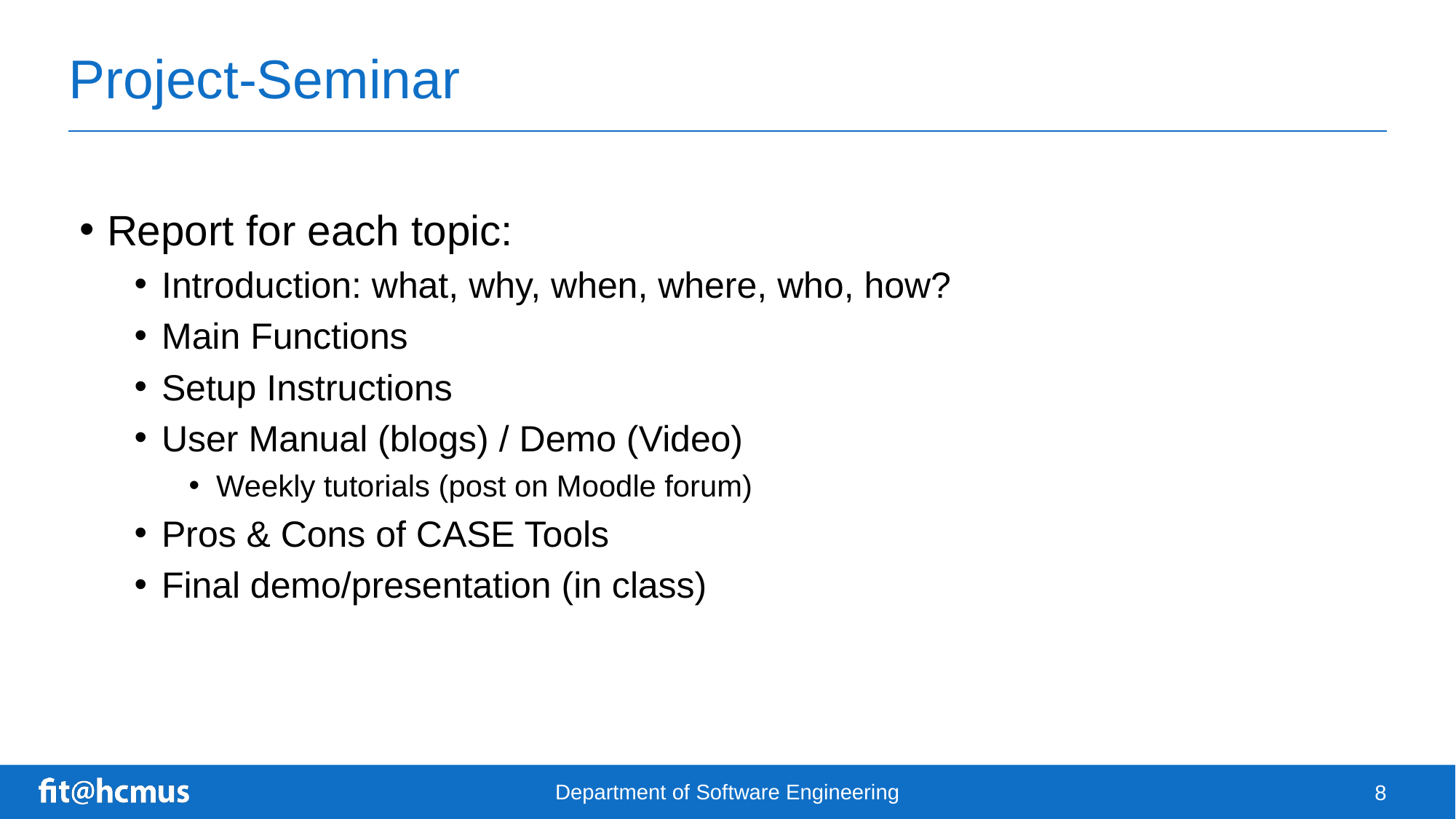

# Project-Seminar
Report for each topic:
Introduction: what, why, when, where, who, how?
Main Functions
Setup Instructions
User Manual (blogs) / Demo (Video)
Weekly tutorials (post on Moodle forum)
Pros & Cons of CASE Tools
Final demo/presentation (in class)

Department of Software Engineering
8